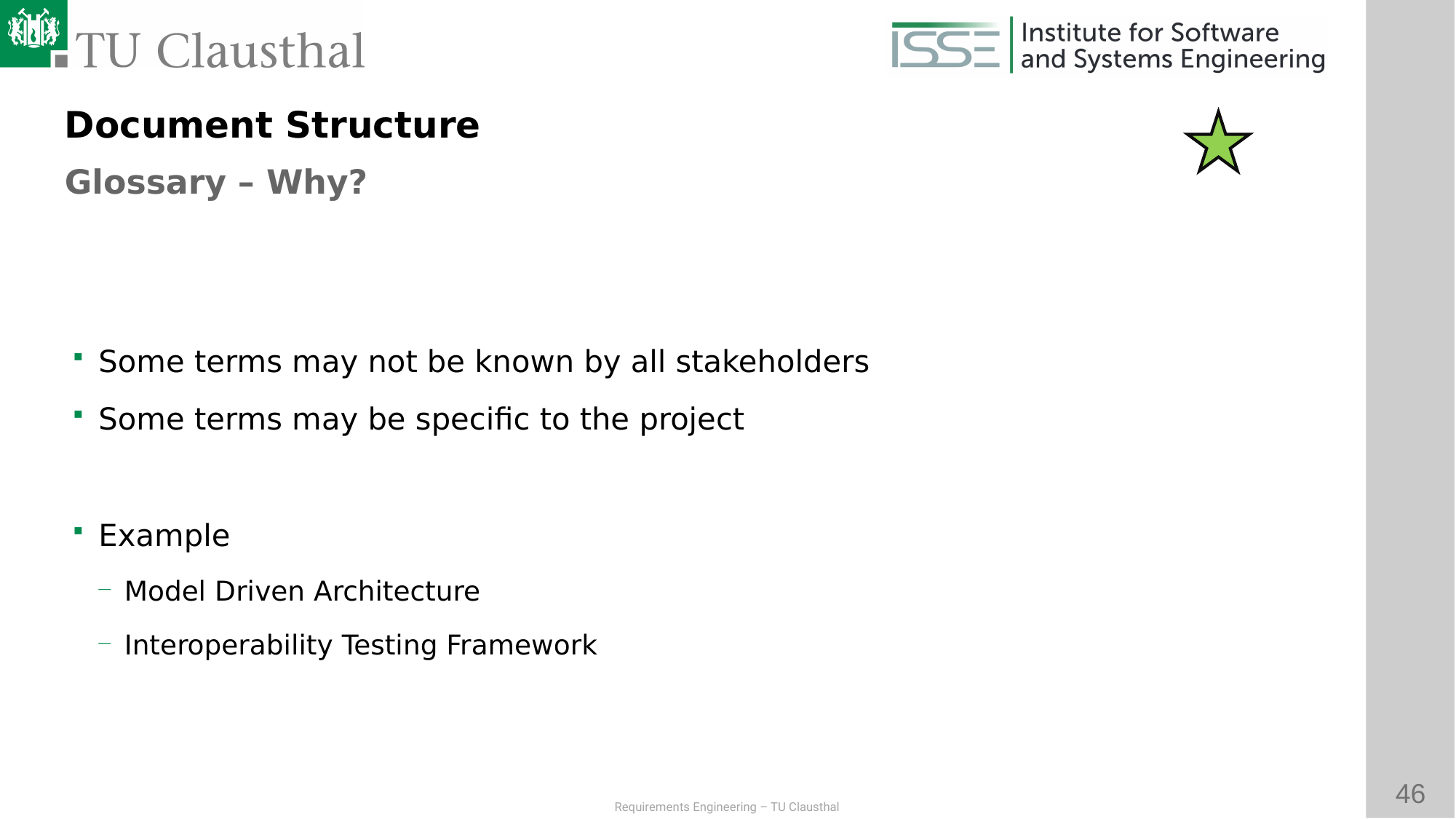

Document Structure

Glossary – Why?

# Some terms may not be known by all stakeholders
Some terms may be specific to the project

Example
Model Driven Architecture
Interoperability Testing Framework